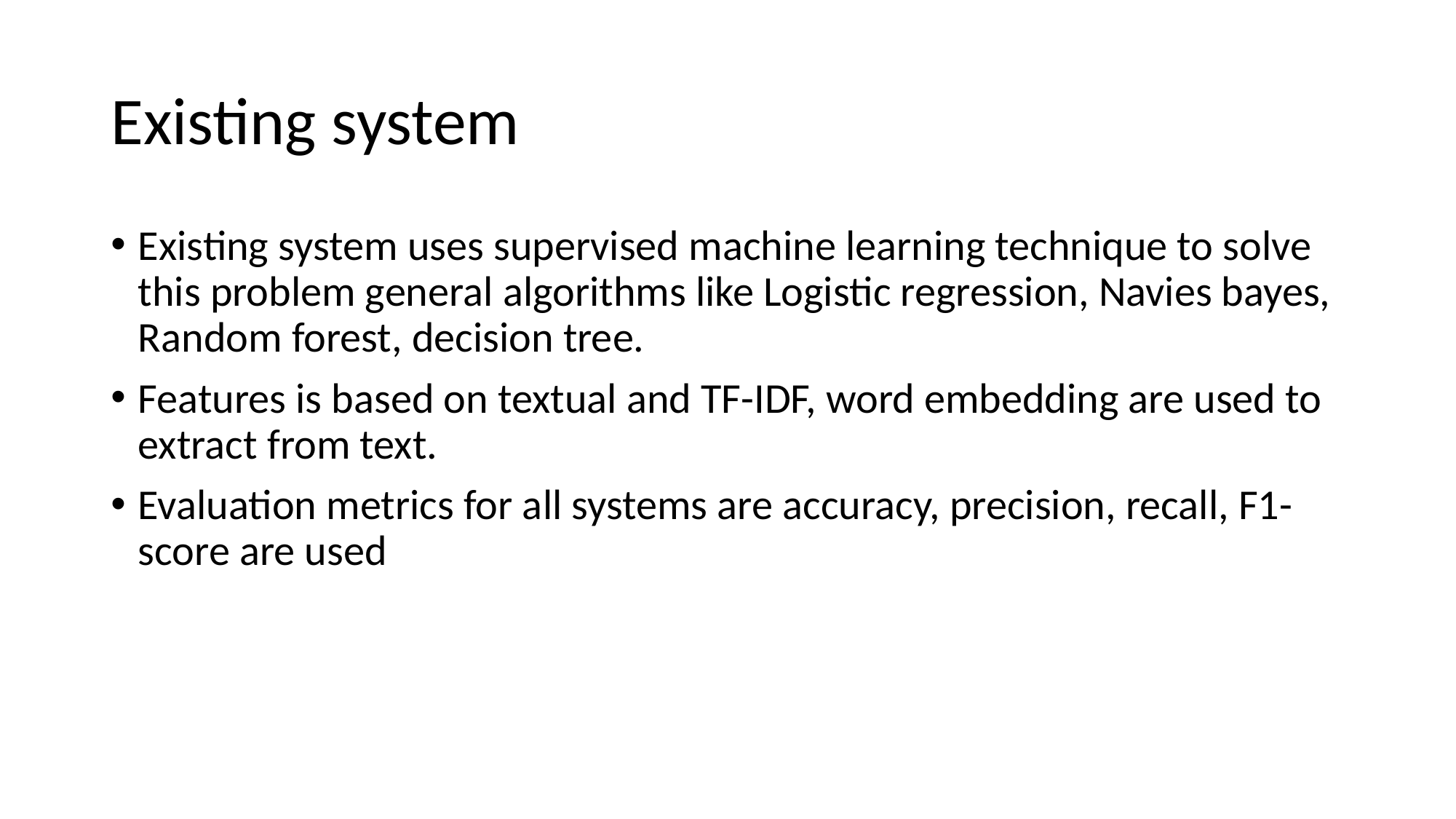

# Existing system
Existing system uses supervised machine learning technique to solve this problem general algorithms like Logistic regression, Navies bayes, Random forest, decision tree.
Features is based on textual and TF-IDF, word embedding are used to extract from text.
Evaluation metrics for all systems are accuracy, precision, recall, F1-score are used